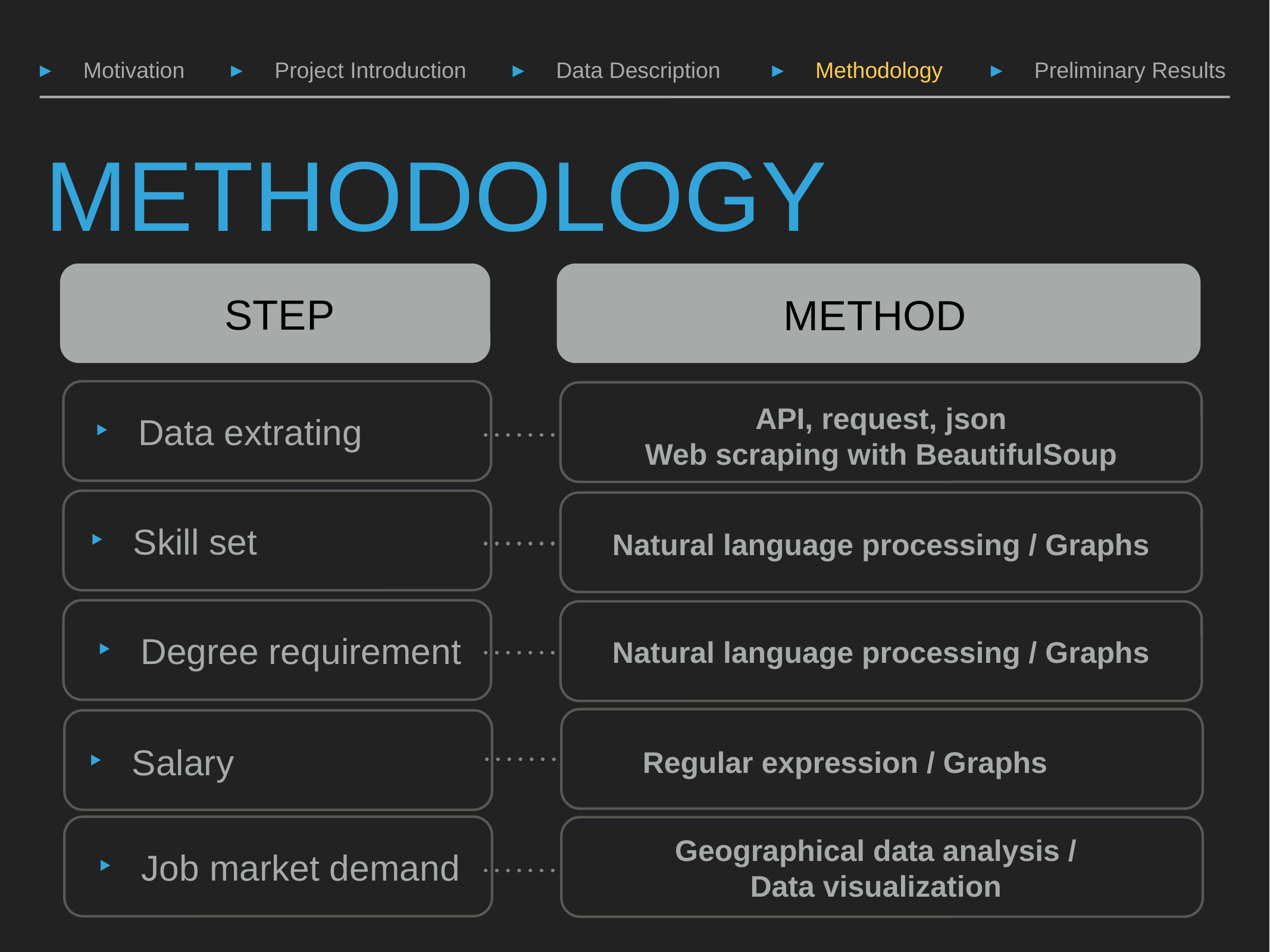

Motivation
Project Introduction
Data Description
Methodology
Preliminary Results
# METHODOLOGY

STEP
METHOD

API, request, json
Web scraping with BeautifulSoup
Data extrating

Skill set
Natural language processing / Graphs

Degree requirement
Natural language processing / Graphs

Salary
Regular expression / Graphs

Geographical data analysis / Data visualization
Job market demand